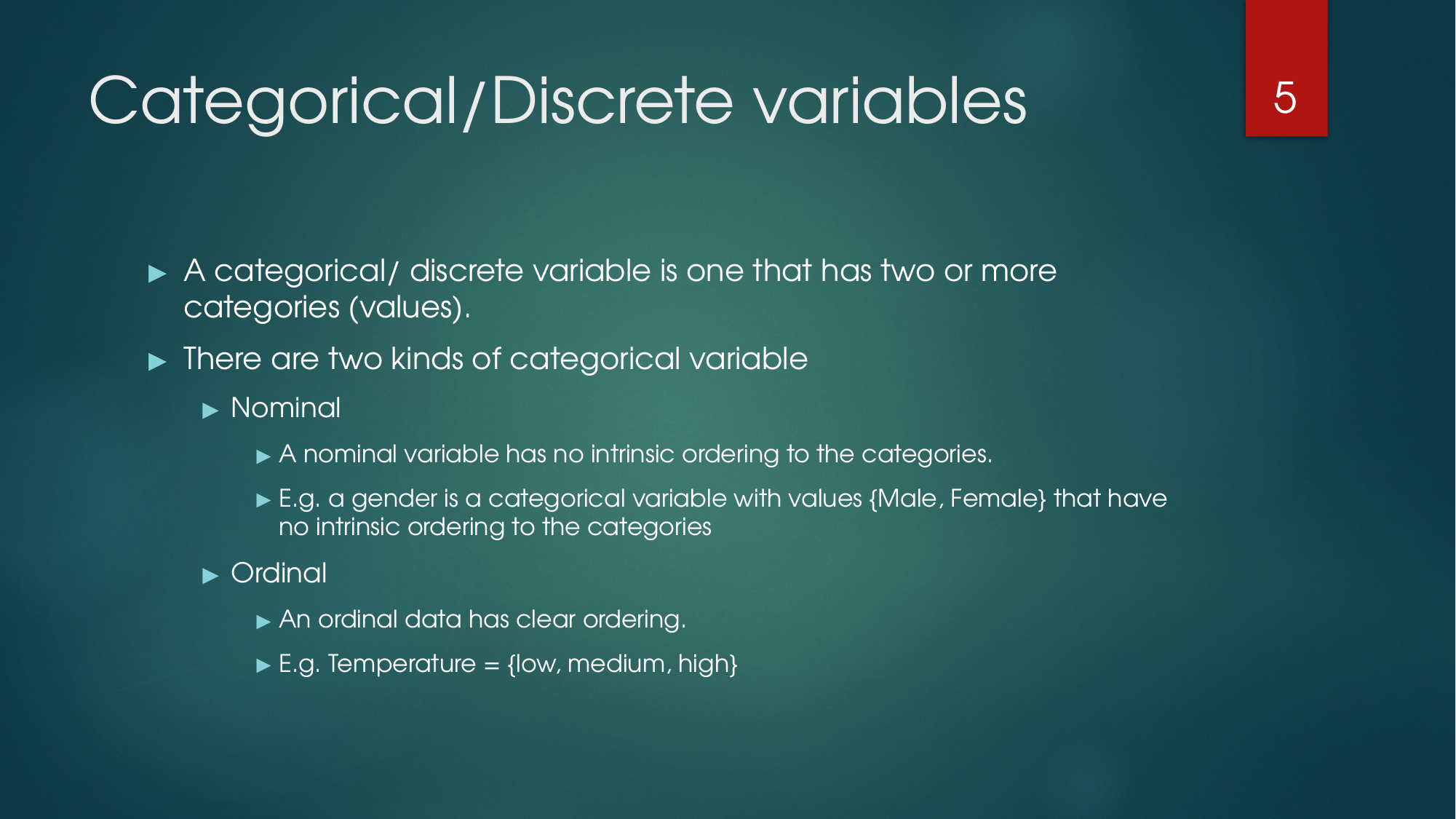

5
# Categorical/Discrete variables
A categorical/ discrete variable is one that has two or more categories (values).
There are two kinds of categorical variable
Nominal
A nominal variable has no intrinsic ordering to the categories.
E.g. a gender is a categorical variable with values {Male, Female} that have no intrinsic ordering to the categories
Ordinal
An ordinal data has clear ordering.
E.g. Temperature = {low, medium, high}